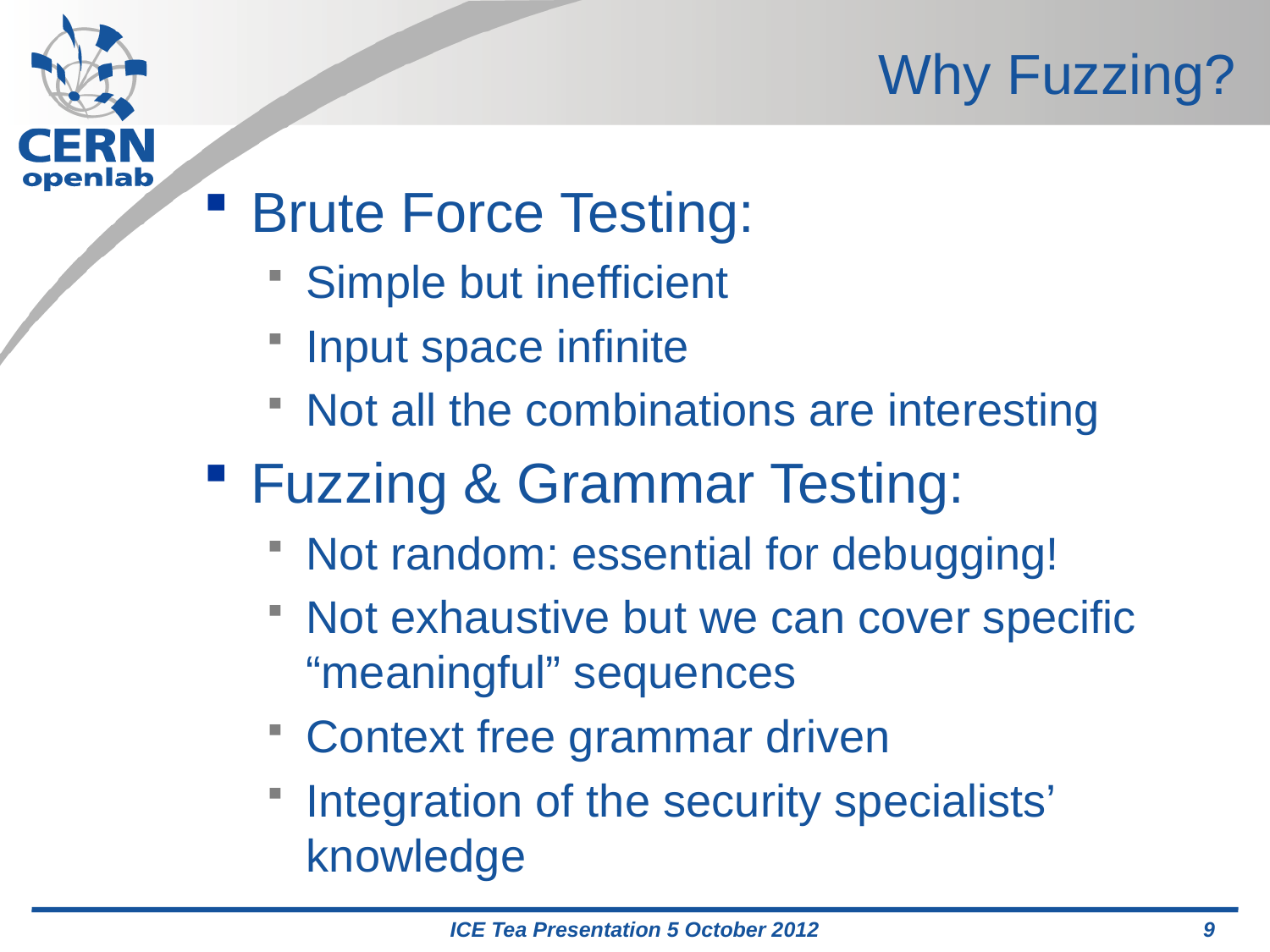

# Why Fuzzing?
Brute Force Testing:
Simple but inefficient
Input space infinite
Not all the combinations are interesting
Fuzzing & Grammar Testing:
Not random: essential for debugging!
Not exhaustive but we can cover specific “meaningful” sequences
Context free grammar driven
Integration of the security specialists’ knowledge
ICE Tea Presentation 5 October 2012
9